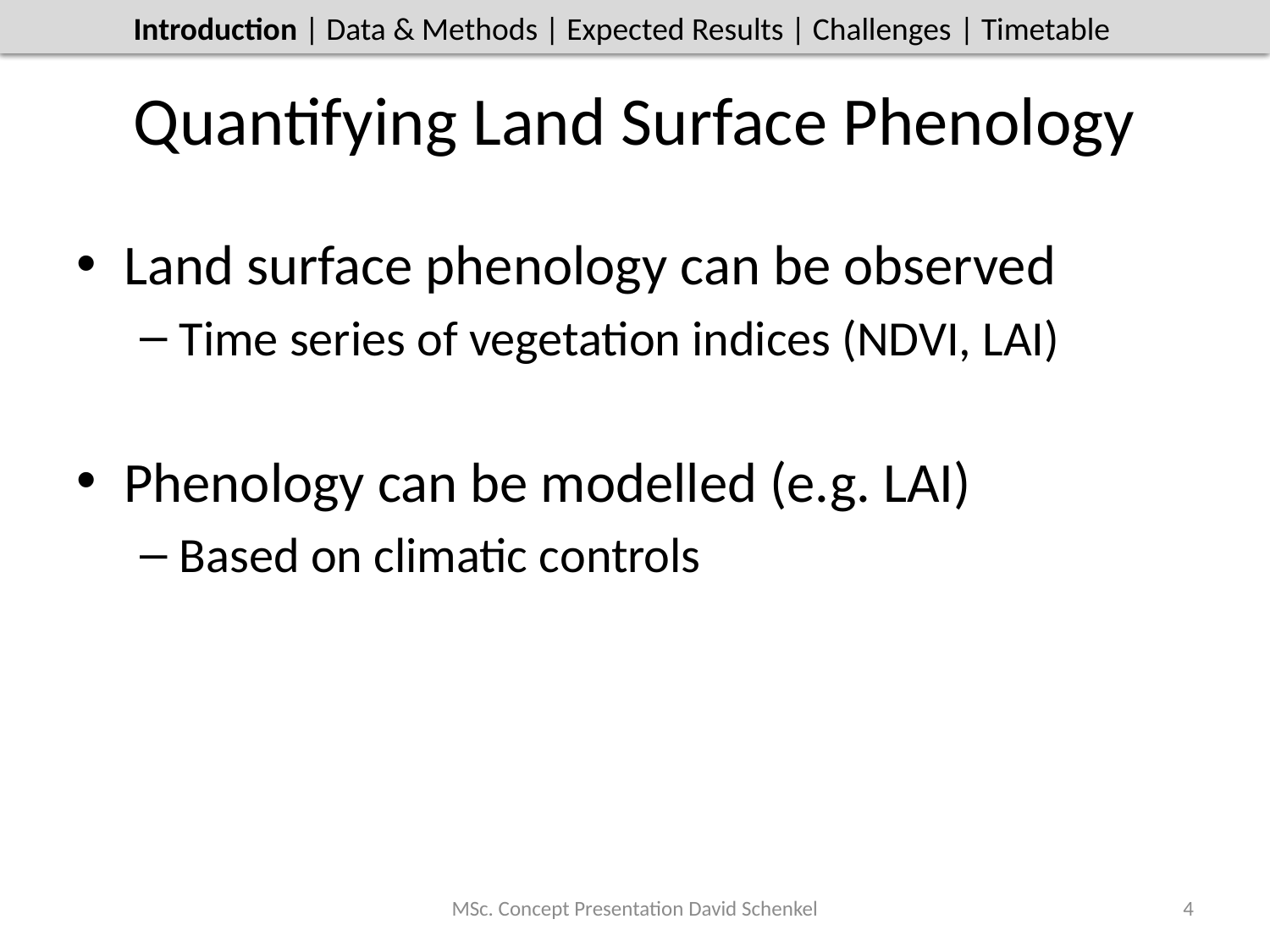

Introduction | Materials & Method | Expected Results | Limitations & Challenges | Timetable

Introduction | Data & Methods | Expected Results | Challenges | Timetable
# Quantifying Land Surface Phenology
Land surface phenology can be observed
Time series of vegetation indices (NDVI, LAI)

Phenology can be modelled (e.g. LAI)
Based on climatic controls
MSc. Concept Presentation David Schenkel
4